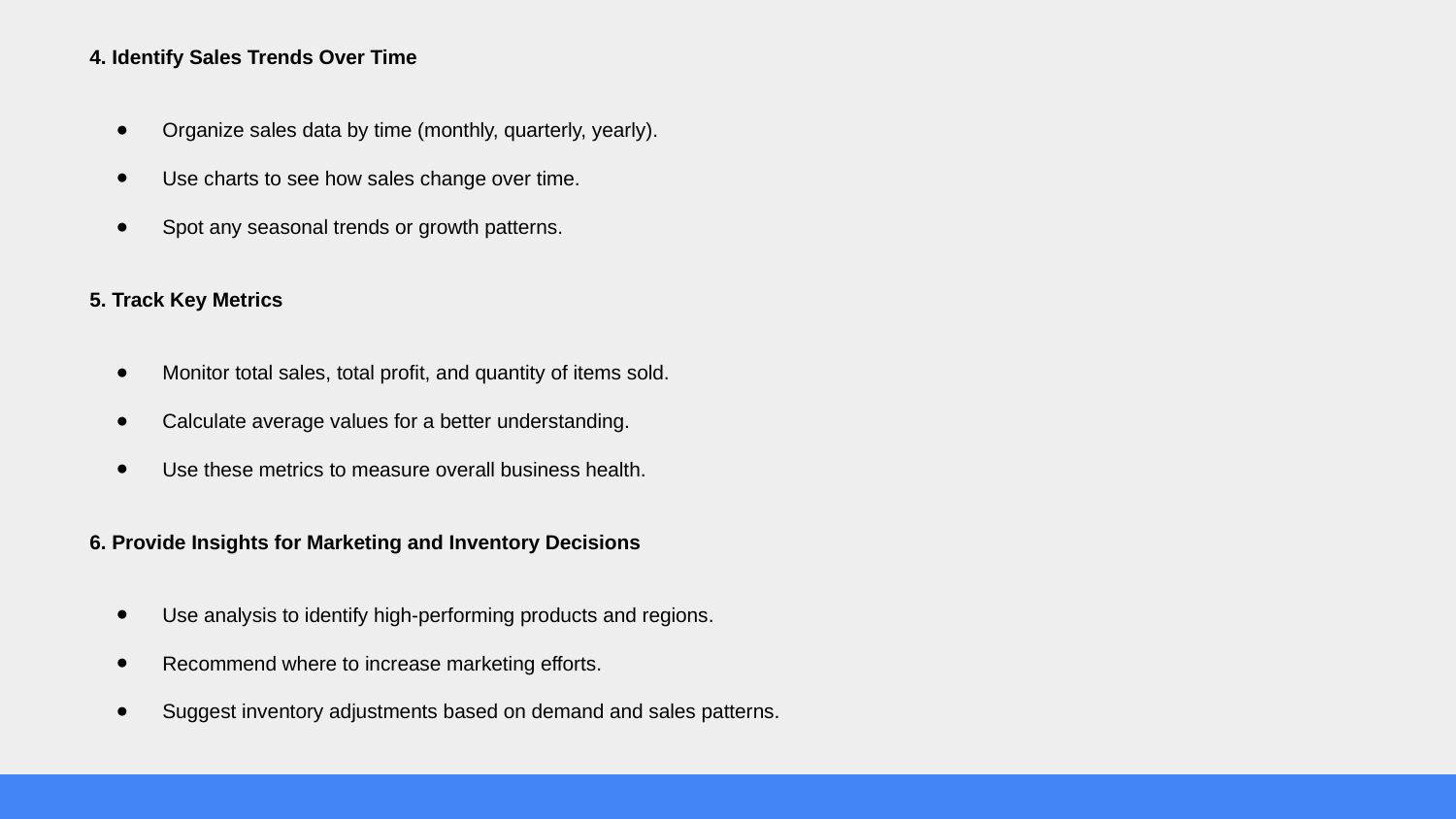

4. Identify Sales Trends Over Time
Organize sales data by time (monthly, quarterly, yearly).
Use charts to see how sales change over time.
Spot any seasonal trends or growth patterns.
5. Track Key Metrics
Monitor total sales, total profit, and quantity of items sold.
Calculate average values for a better understanding.
Use these metrics to measure overall business health.
6. Provide Insights for Marketing and Inventory Decisions
Use analysis to identify high-performing products and regions.
Recommend where to increase marketing efforts.
Suggest inventory adjustments based on demand and sales patterns.